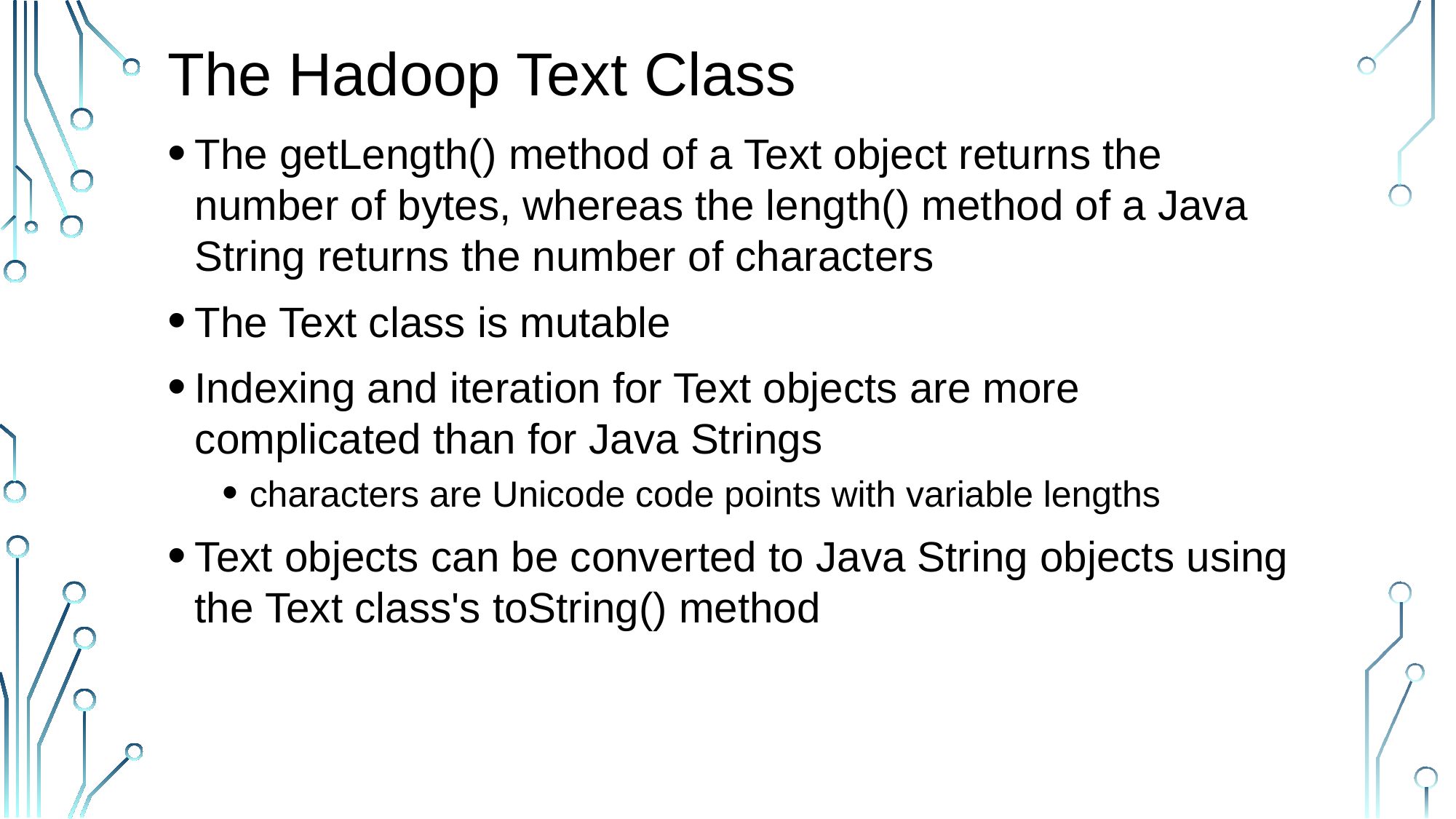

# The Hadoop Text Class
The getLength() method of a Text object returns the number of bytes, whereas the length() method of a Java String returns the number of characters
The Text class is mutable
Indexing and iteration for Text objects are more complicated than for Java Strings
characters are Unicode code points with variable lengths
Text objects can be converted to Java String objects using the Text class's toString() method